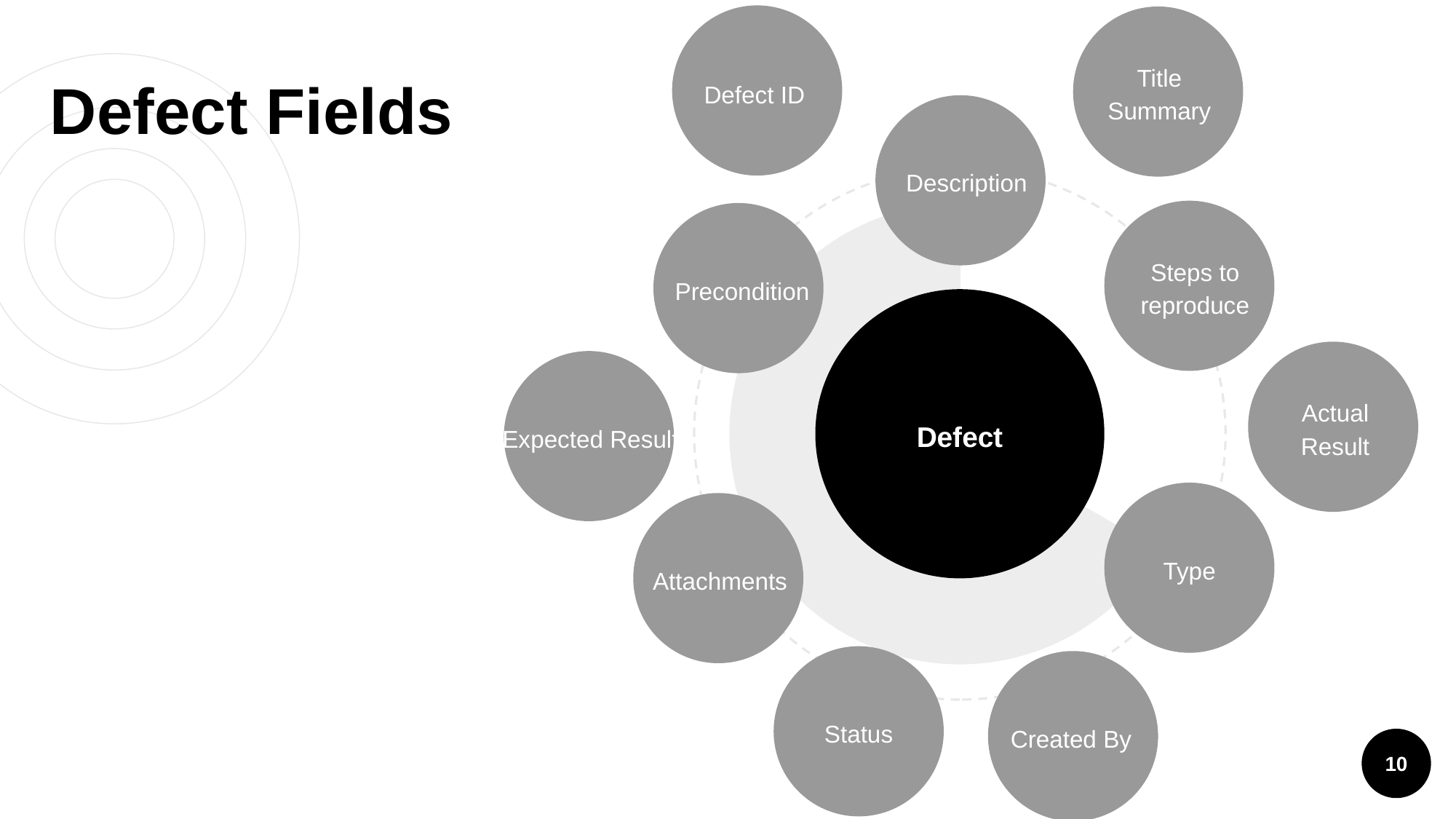

Defect ID

Title Summary
# Defect Fields

Description

Steps to reproduce

Precondition

Defect

Actual Result

Expected Result

Type

Attachments

Status

Created By
10